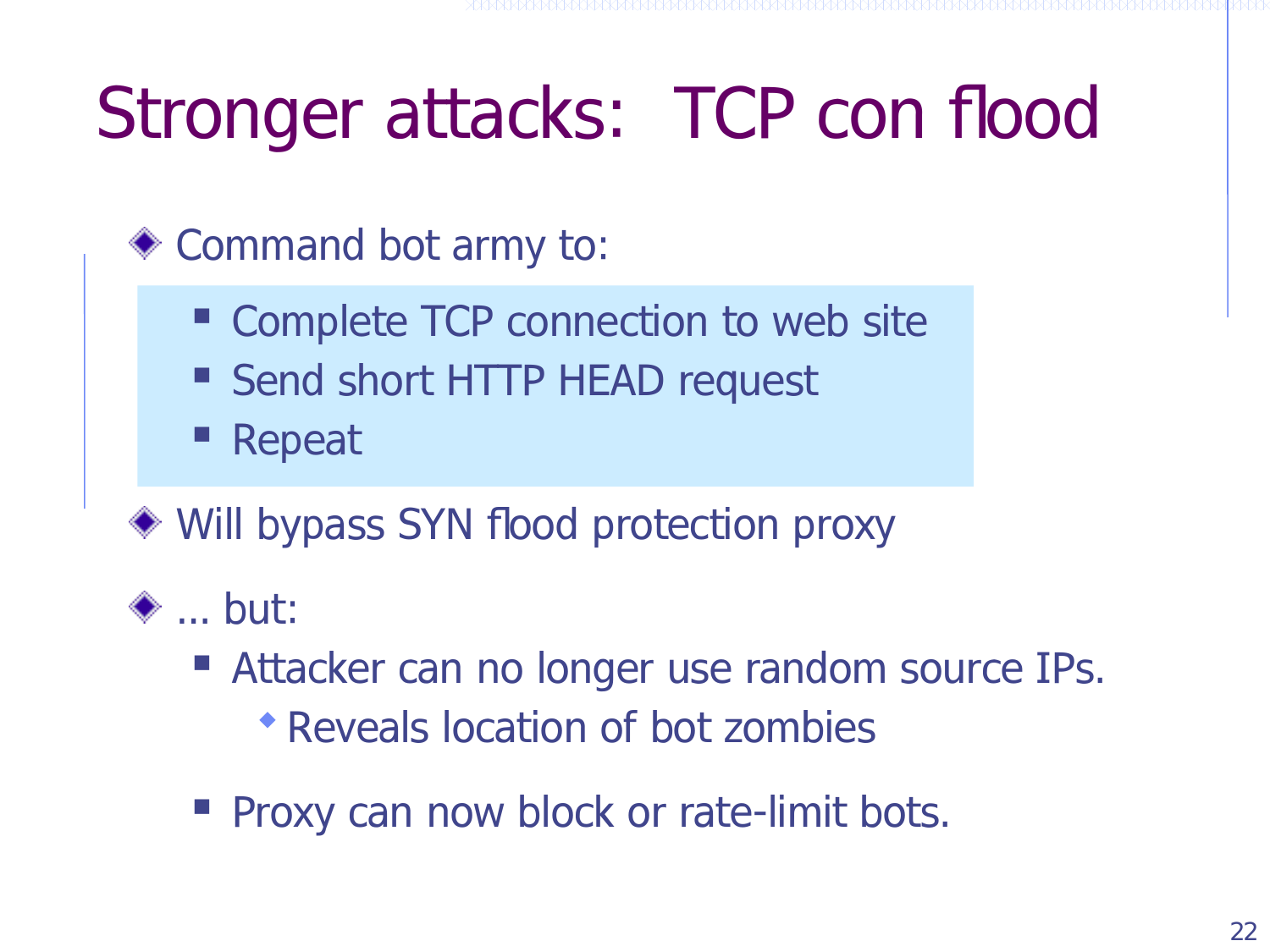

# Stronger attacks:  TCP con flood

Command bot army to:
Complete TCP connection to web site
Send short HTTP HEAD request
Repeat
Will bypass SYN flood protection proxy
… but:
Attacker can no longer use random source IPs.
Reveals location of bot zombies
Proxy can now block or rate-limit bots.

22